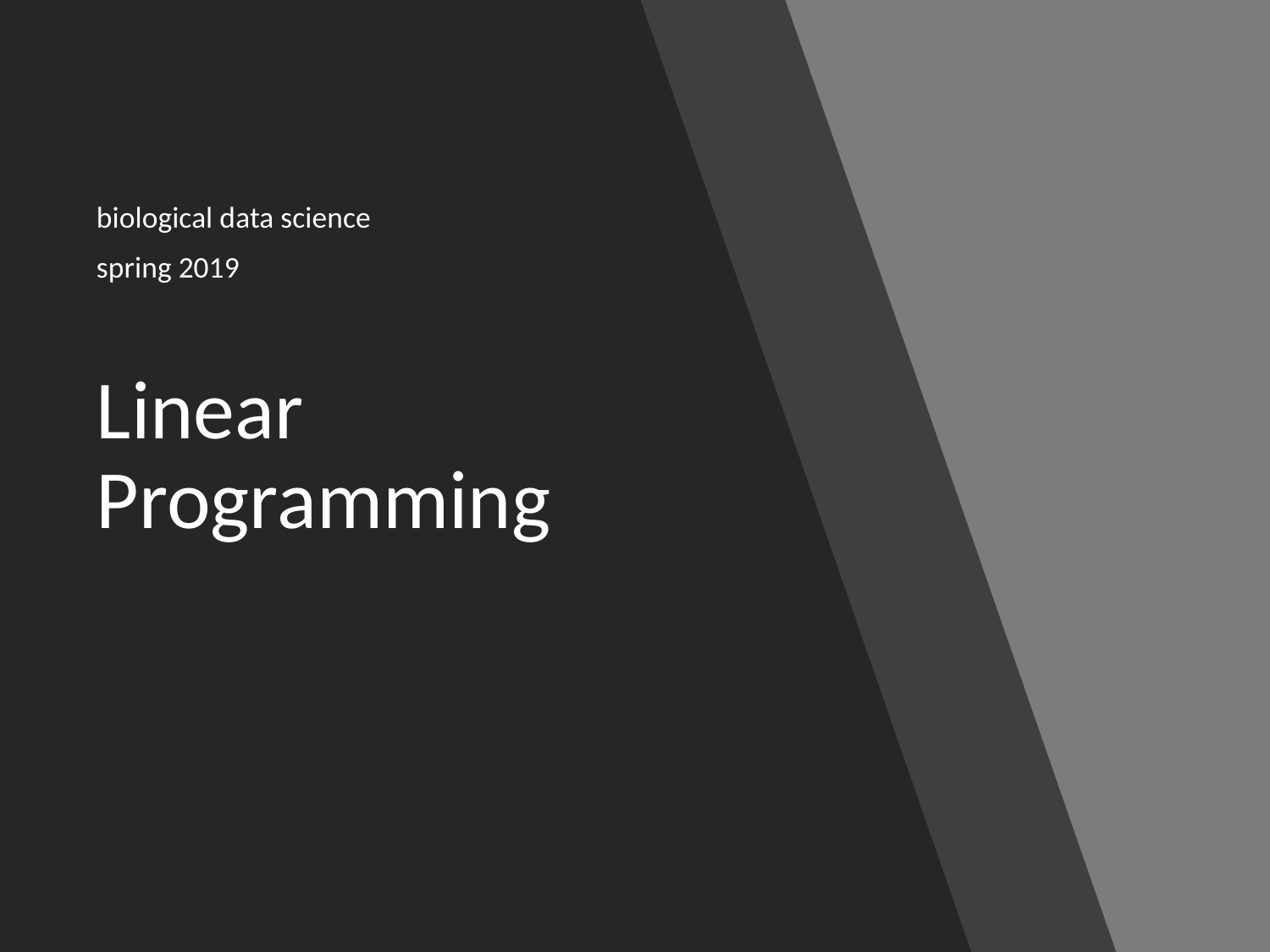

biological data science
spring 2019

# Linear Programming